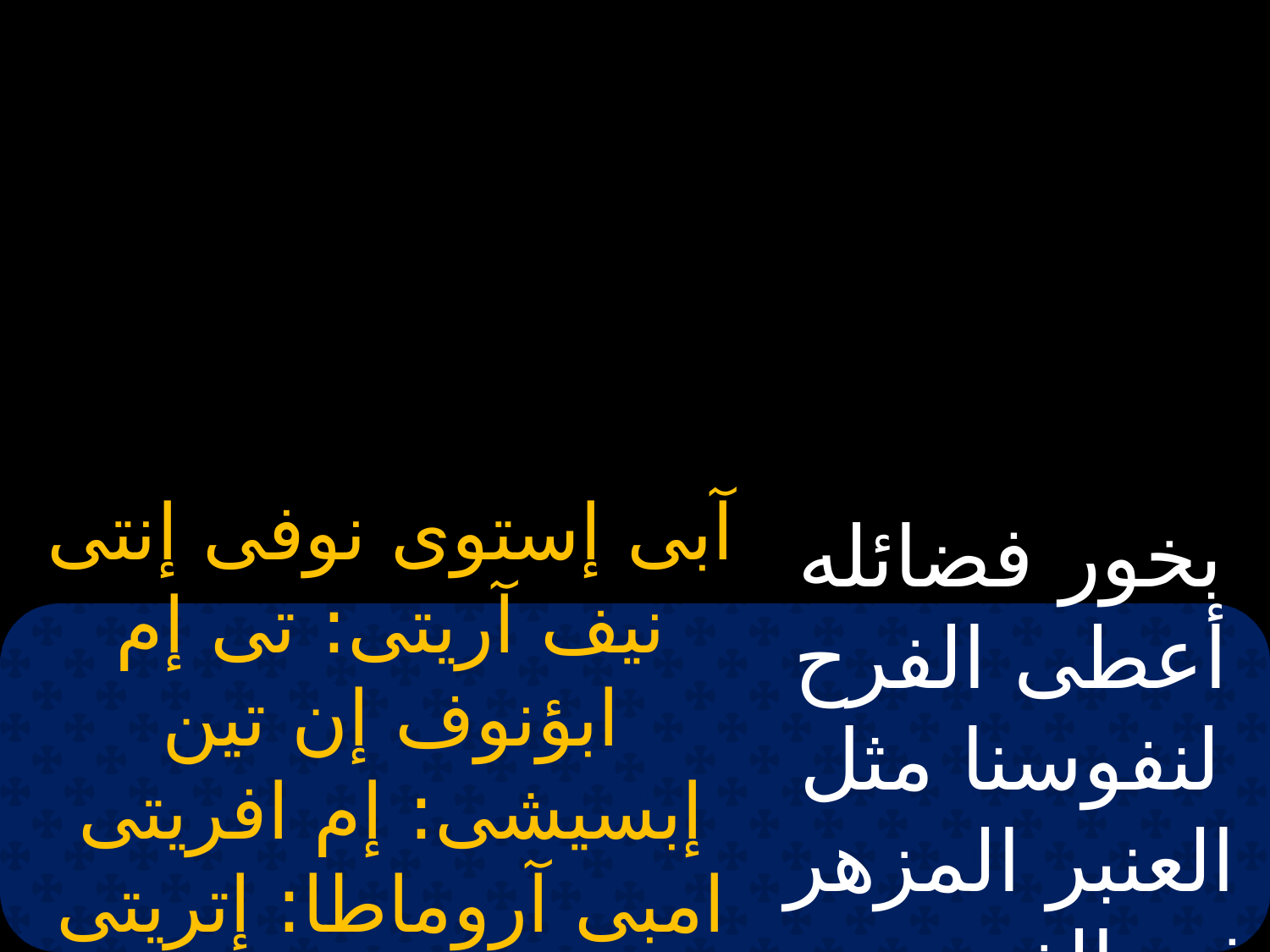

بخور فضائله أعطى الفرح لنفوسنا مثل العنبر المزهر فى الفردوس.
آبى إستوى نوفى إنتى نيف آريتى: تى إم ابؤنوف إن تين إبسيشى: إم افريتى امبى آروماطا: إتريتى خين بى باراذيسوس.